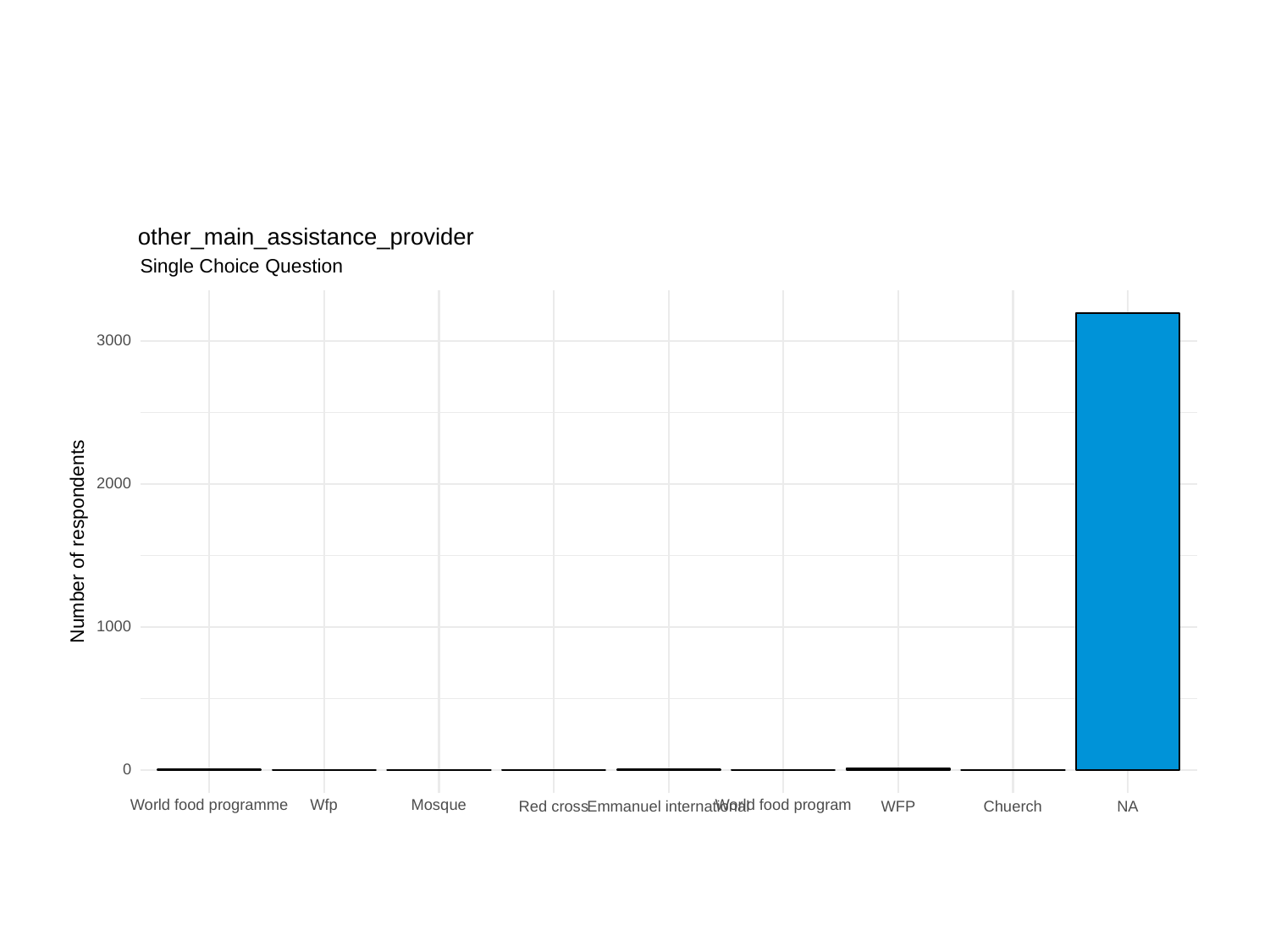

other_main_assistance_provider
Single Choice Question

3000

2000

Number of respondents

1000

0

World food programme
World food program
Wfp
Mosque
Chuerch
Red cross
Emmanuel international
WFP
NA